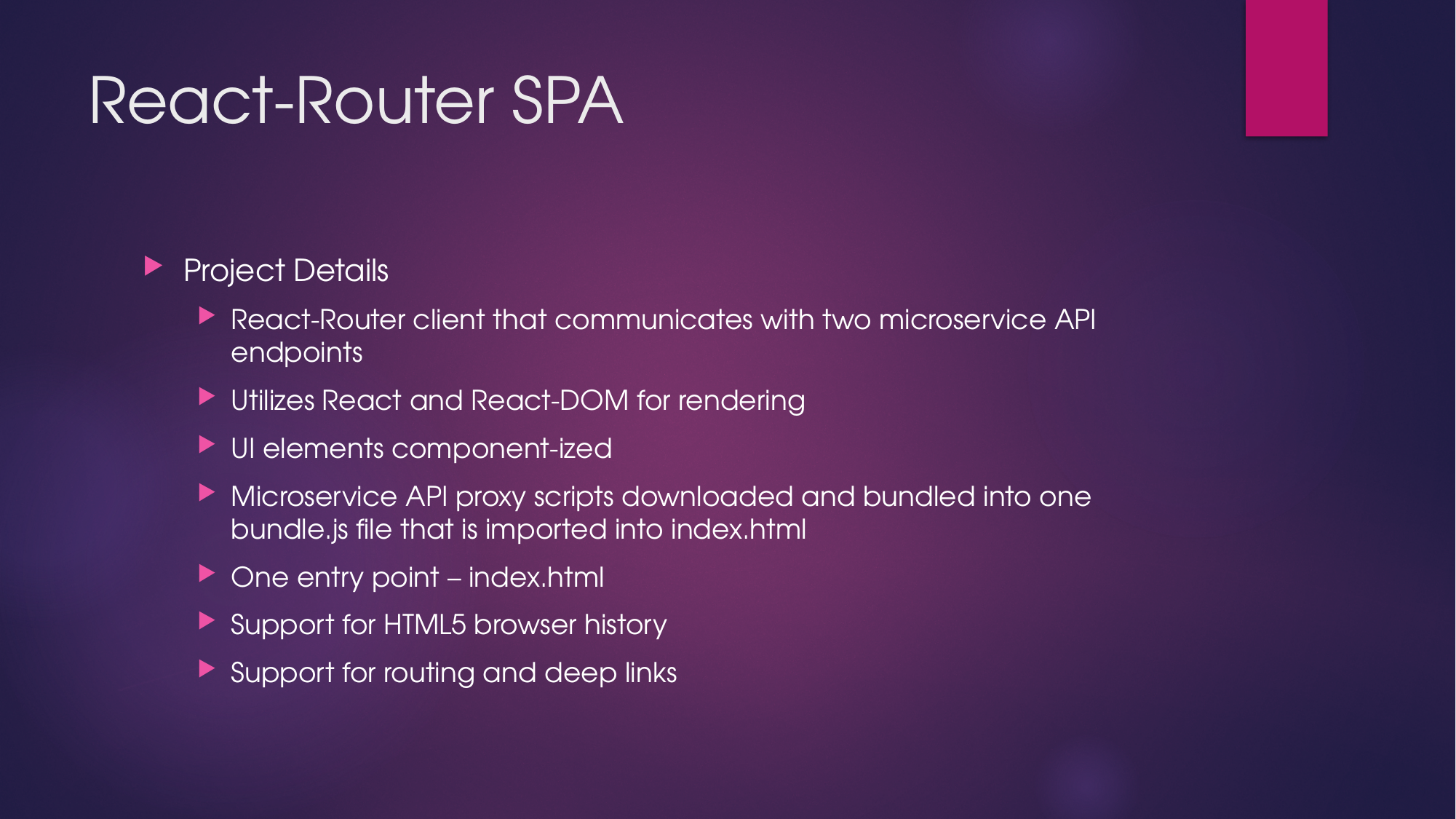

# React-Router SPA
Project Details
React-Router client that communicates with two microservice API endpoints
Utilizes React and React-DOM for rendering
UI elements component-ized
Microservice API proxy scripts downloaded and bundled into one bundle.js file that is imported into index.html
One entry point – index.html
Support for HTML5 browser history
Support for routing and deep links